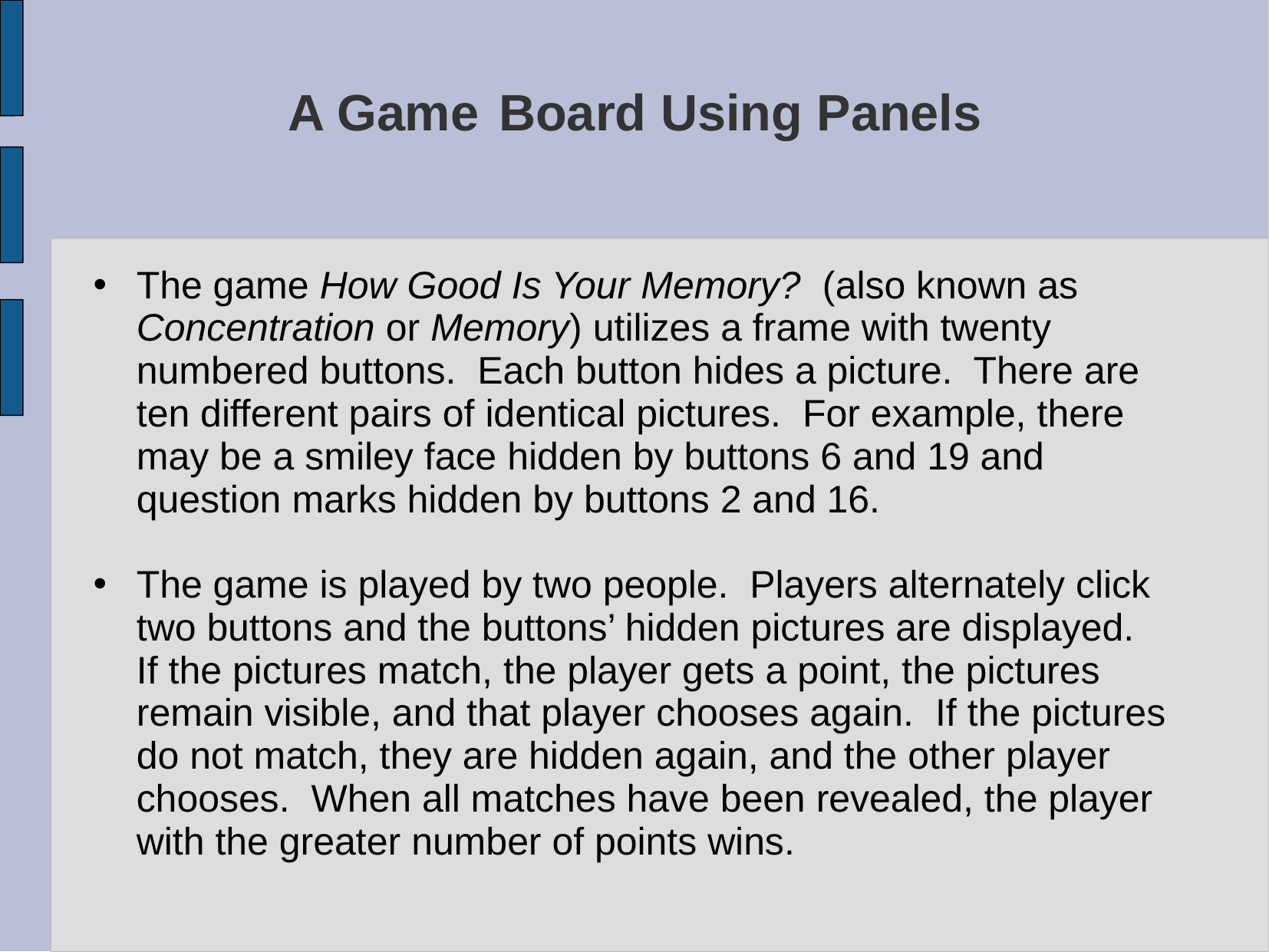

# A Game Board Using Panels
The game How Good Is Your Memory?  (also known as Concentration or Memory) utilizes a frame with twenty numbered buttons.  Each button hides a picture.  There are ten different pairs of identical pictures.  For example, there may be a smiley face hidden by buttons 6 and 19 and question marks hidden by buttons 2 and 16.

The game is played by two people.  Players alternately click two buttons and the buttons’ hidden pictures are displayed.  If the pictures match, the player gets a point, the pictures remain visible, and that player chooses again.  If the pictures do not match, they are hidden again, and the other player chooses.  When all matches have been revealed, the player with the greater number of points wins.